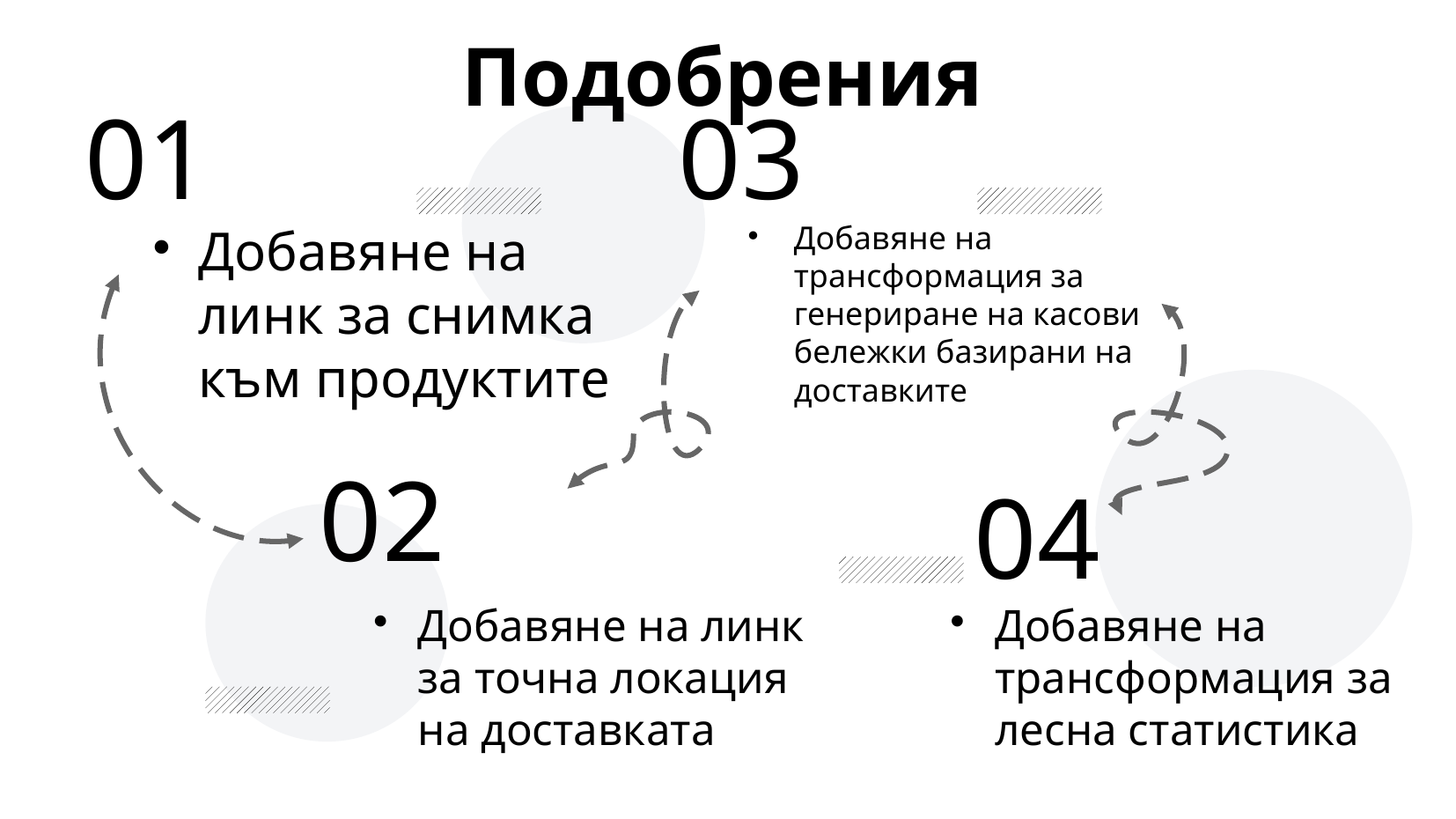

# Подобрения
01
03
Добавяне на линк за снимка към продуктите
Добавяне на трансформация за генериране на касови бележки базирани на доставките
02
04
Добавяне на линк за точна локация на доставката
Добавяне на трансформация за лесна статистика